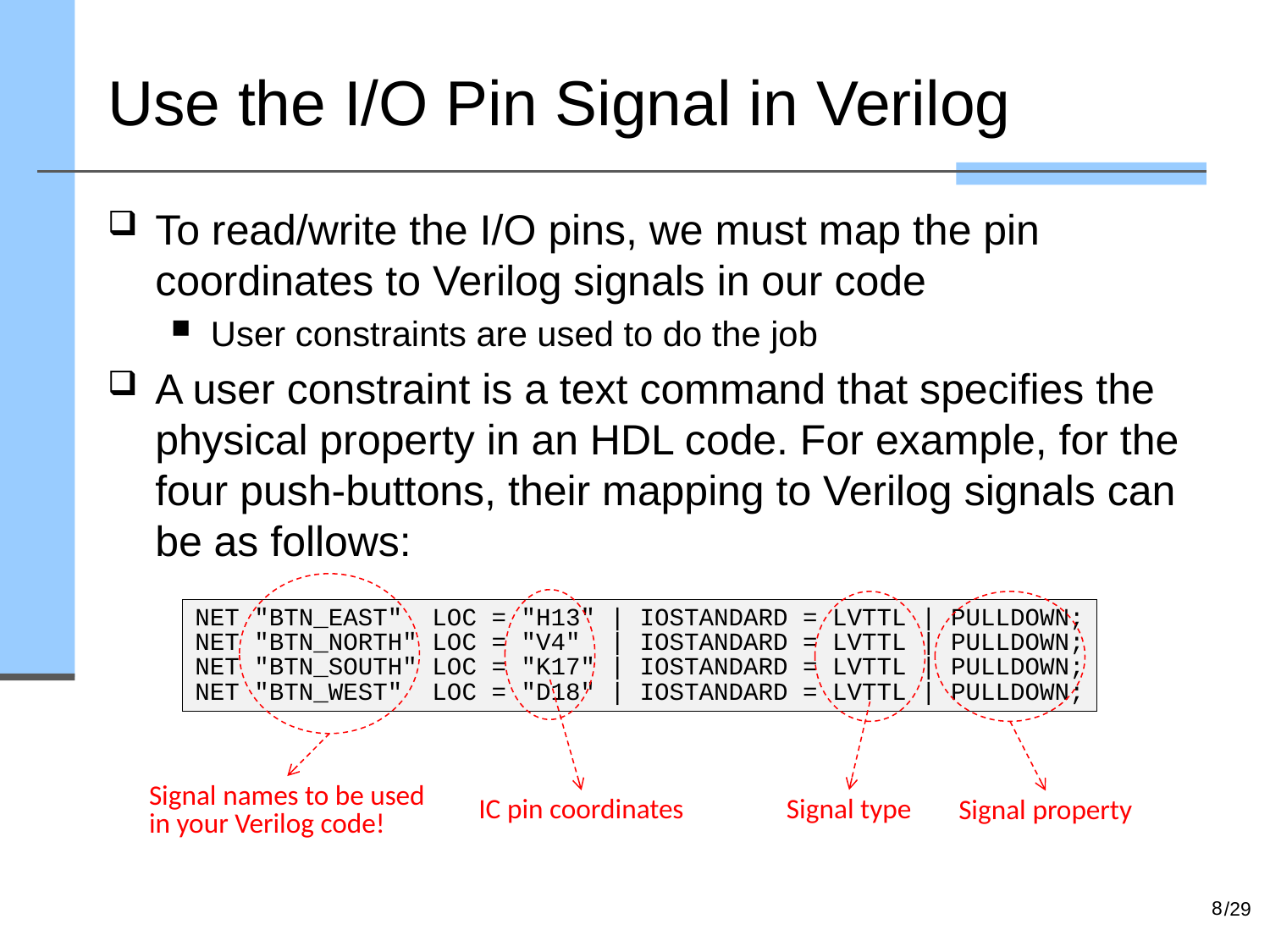

# Use the I/O Pin Signal in Verilog
To read/write the I/O pins, we must map the pin coordinates to Verilog signals in our code
User constraints are used to do the job
A user constraint is a text command that specifies the physical property in an HDL code. For example, for the four push-buttons, their mapping to Verilog signals can be as follows:

NET "BTN_EAST"  LOC = "H13" | IOSTANDARD = LVTTL | PULLDOWN;
NET "BTN_NORTH" LOC = "V4"  | IOSTANDARD = LVTTL | PULLDOWN;
NET "BTN_SOUTH" LOC = "K17" | IOSTANDARD = LVTTL | PULLDOWN;
NET "BTN_WEST"  LOC = "D18" | IOSTANDARD = LVTTL | PULLDOWN;
Signal names to be used
in your Verilog code!
Signal type
IC pin coordinates
Signal property
8